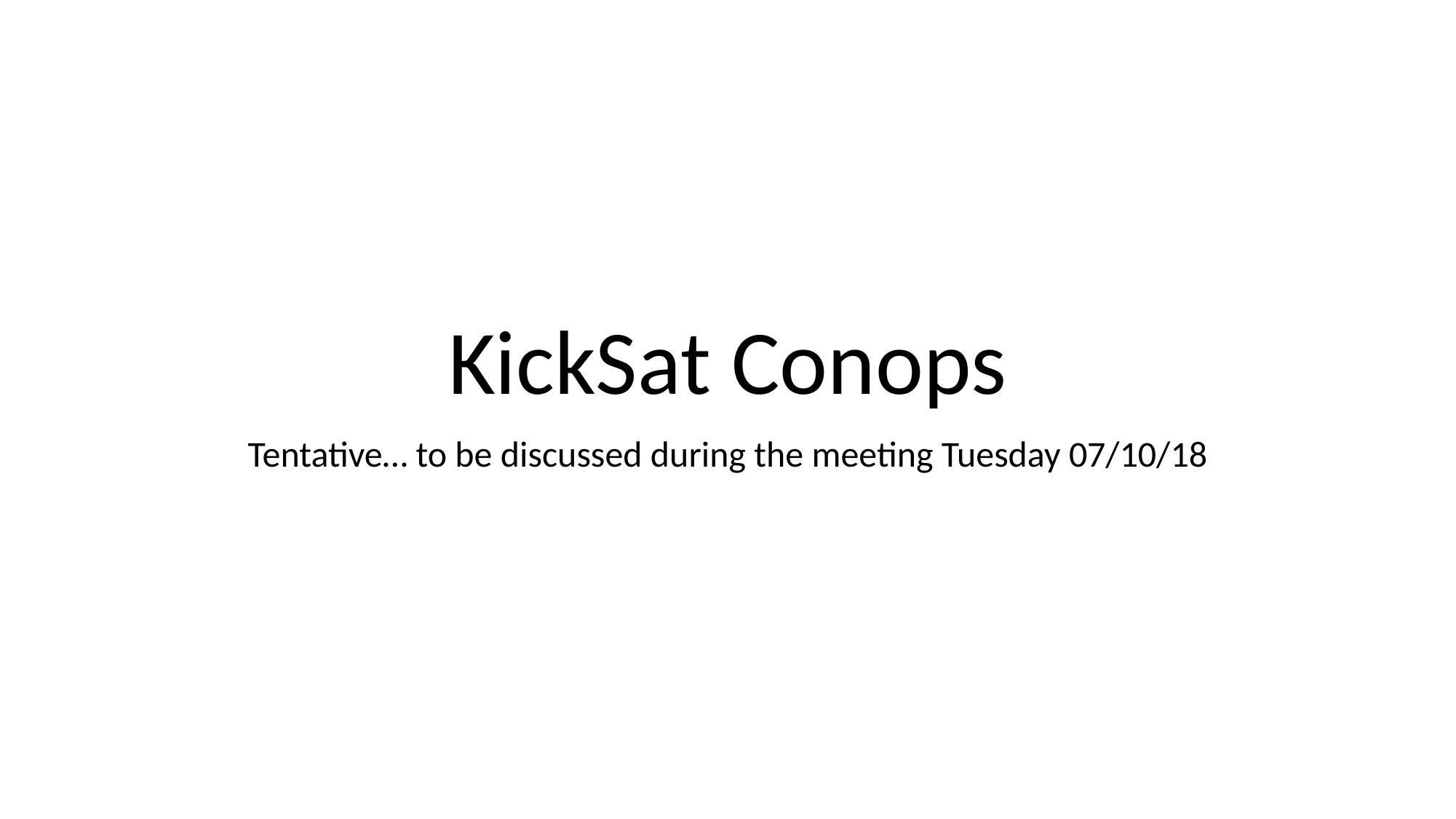

# KickSat Conops
Tentative… to be discussed during the meeting Tuesday 07/10/18